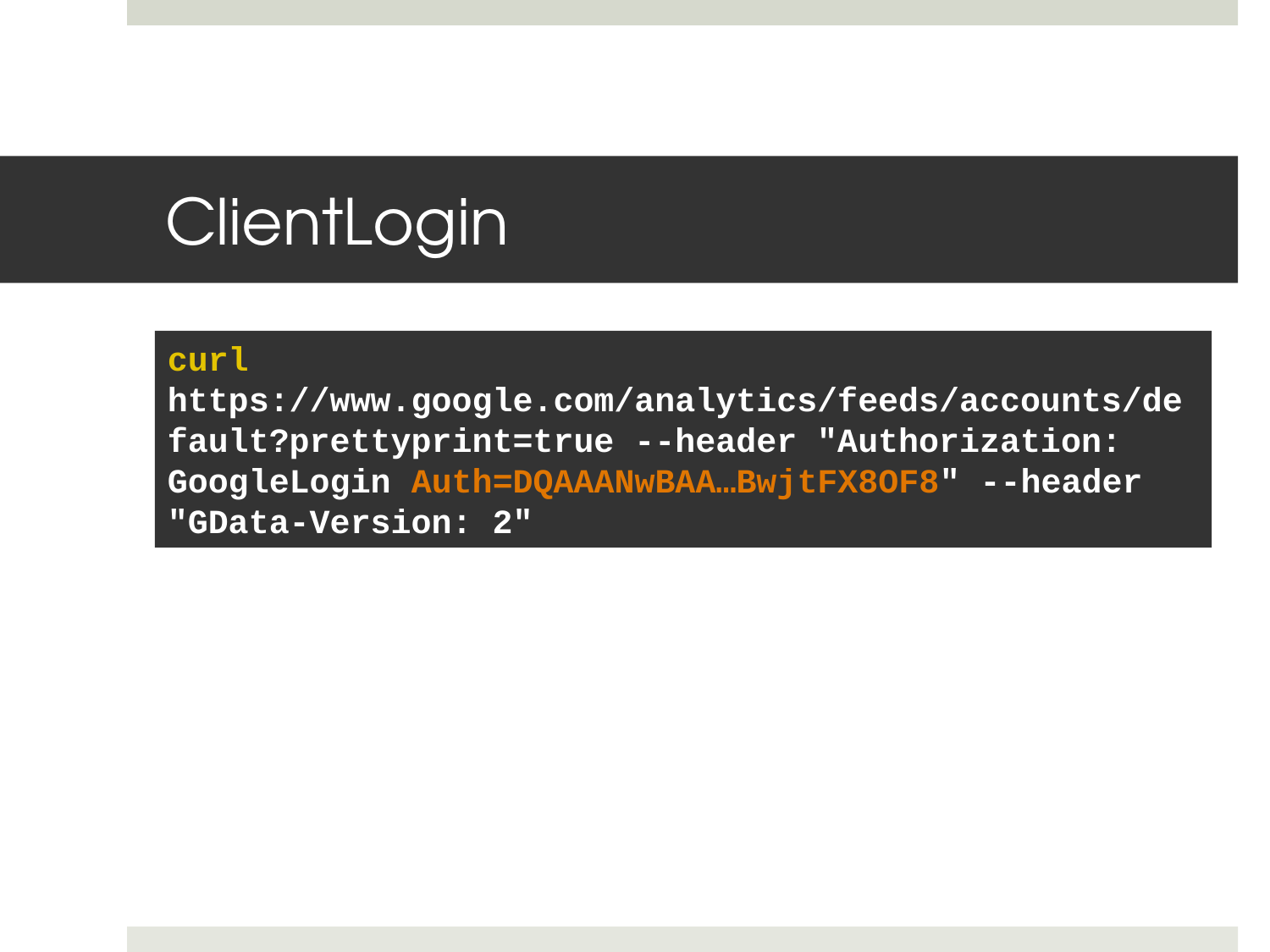

# ClientLogin
curl https://www.google.com/analytics/feeds/accounts/default?prettyprint=true --header "Authorization: GoogleLogin Auth=DQAAANwBAA…BwjtFX8OF8" --header "GData-Version: 2"